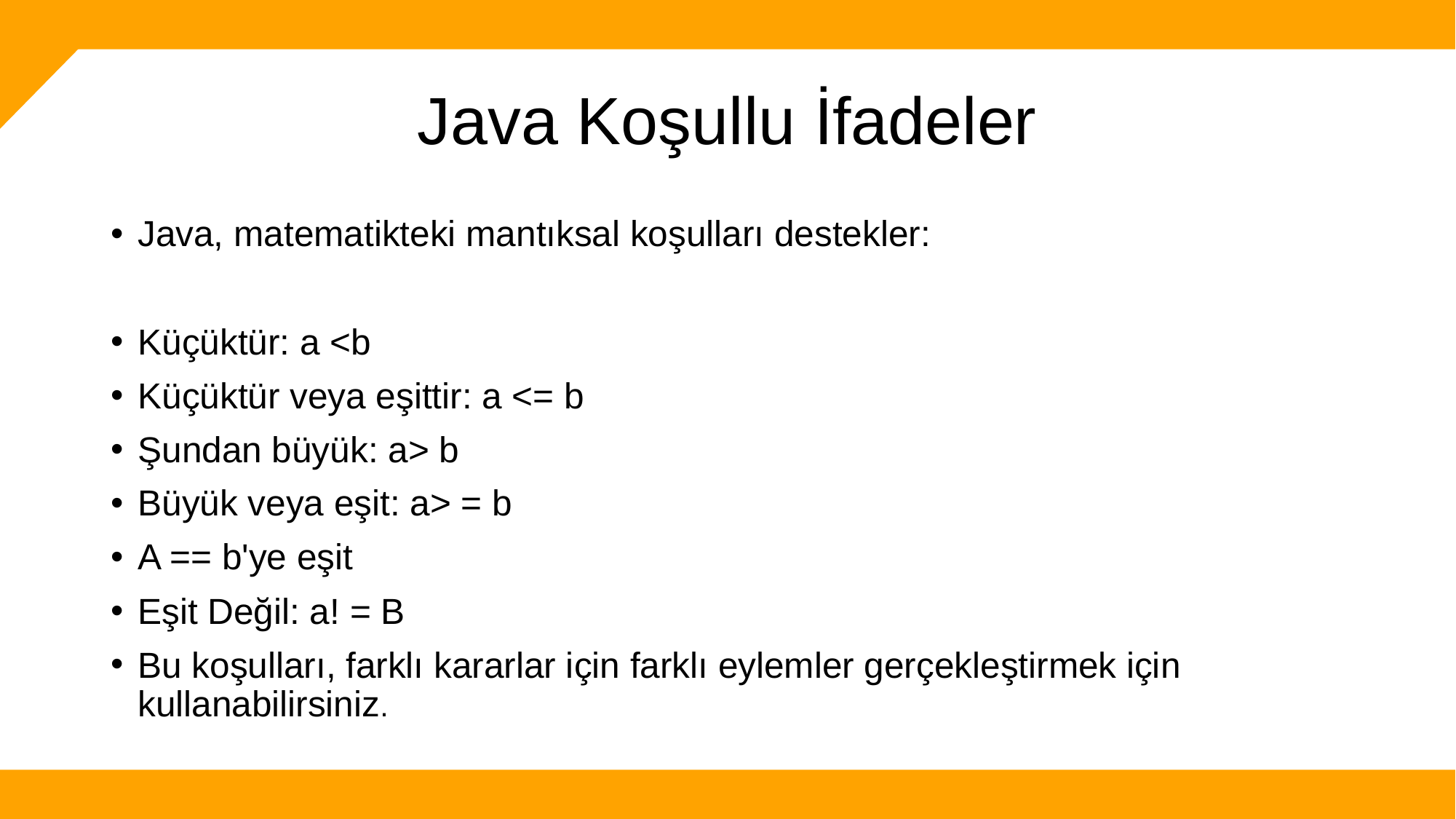

# Java Koşullu İfadeler
Java, matematikteki mantıksal koşulları destekler:

Küçüktür: a <b
Küçüktür veya eşittir: a <= b
Şundan büyük: a> b
Büyük veya eşit: a> = b
A == b'ye eşit
Eşit Değil: a! = B
Bu koşulları, farklı kararlar için farklı eylemler gerçekleştirmek için kullanabilirsiniz.